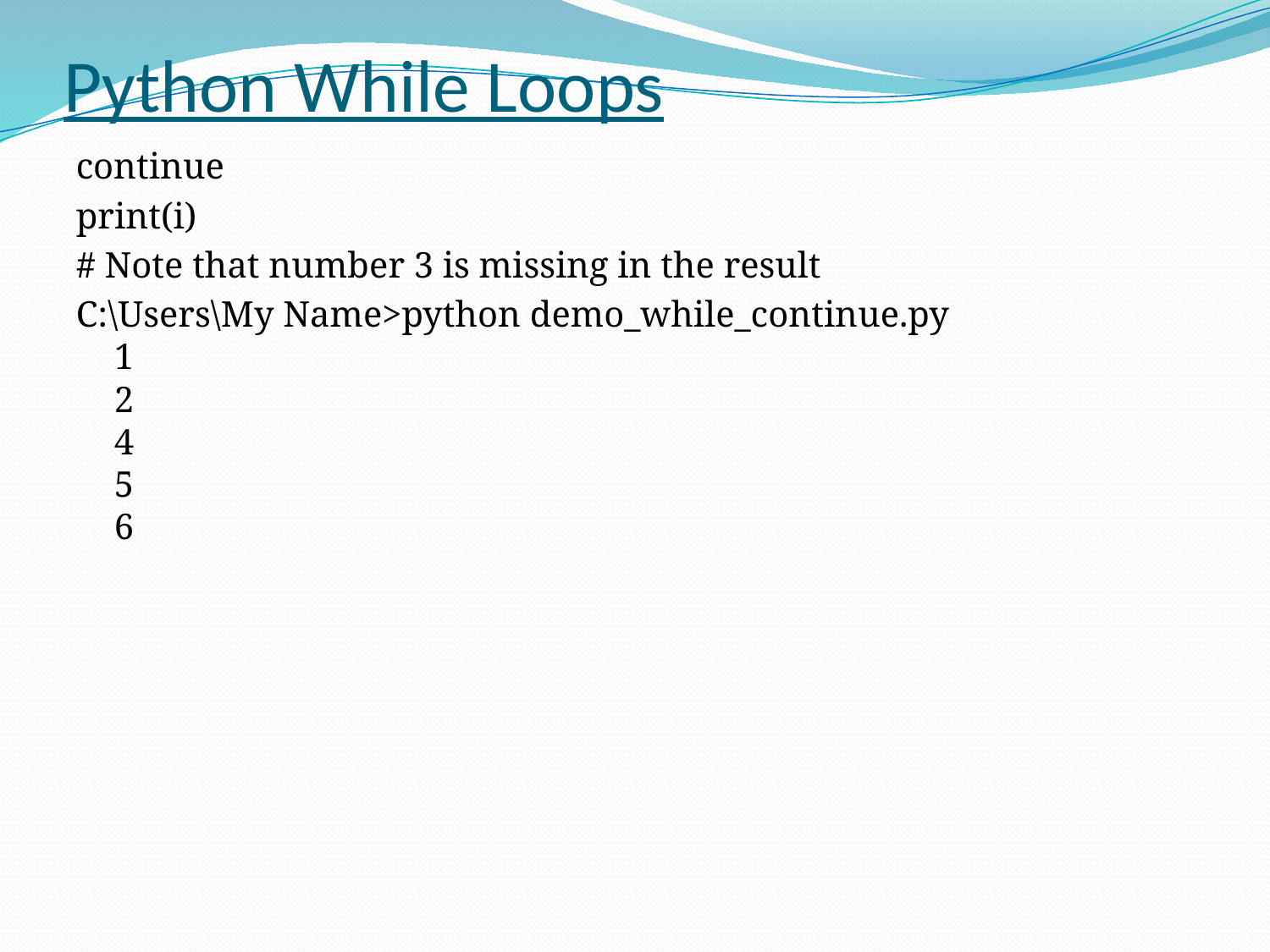

# Python While Loops
continue
print(i)
# Note that number 3 is missing in the result
C:\Users\My Name>python demo_while_continue.py
1
2
4
5
6